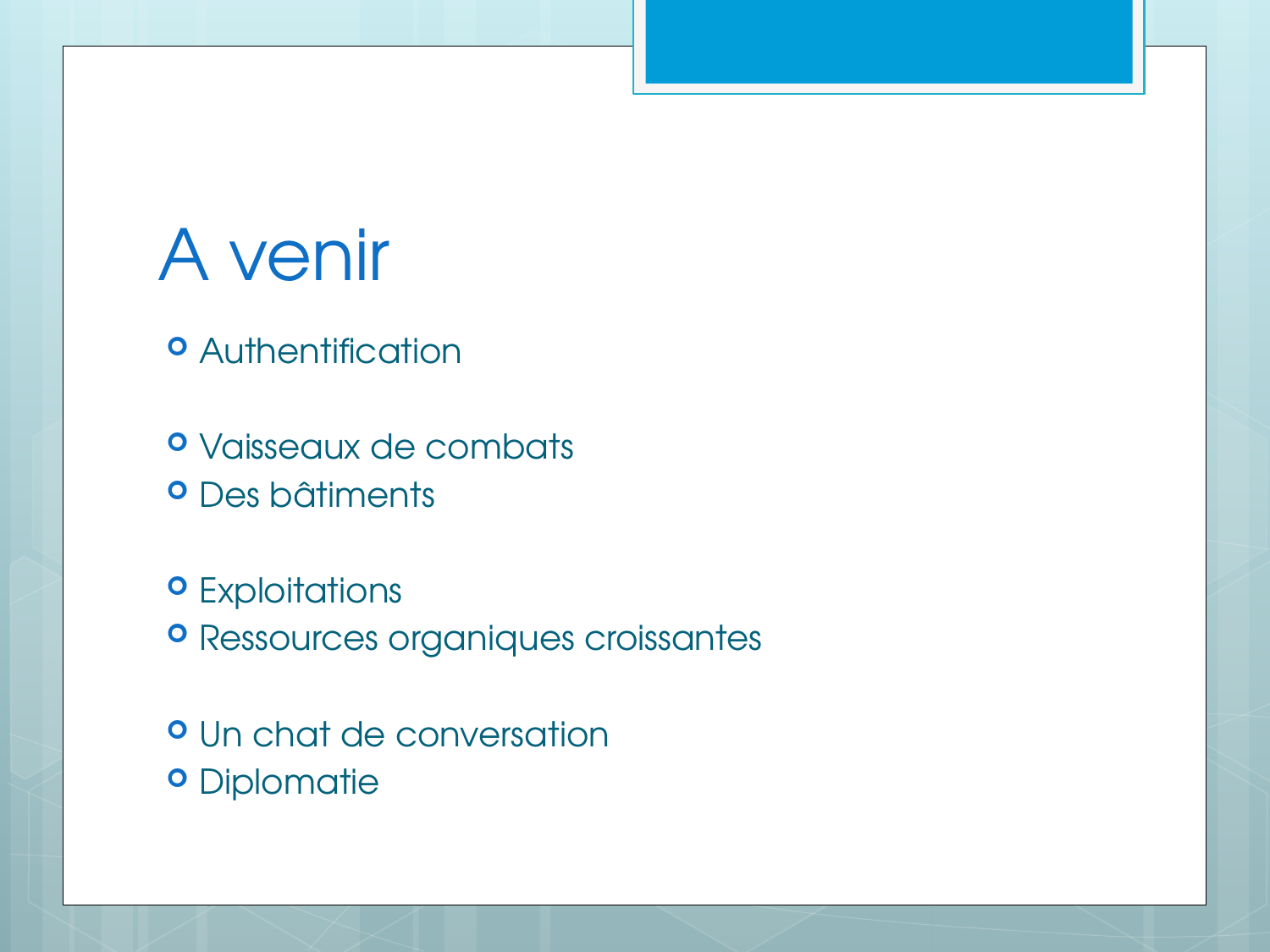

# A venir
Authentification

Vaisseaux de combats
Des bâtiments

Exploitations
Ressources organiques croissantes

Un chat de conversation
Diplomatie